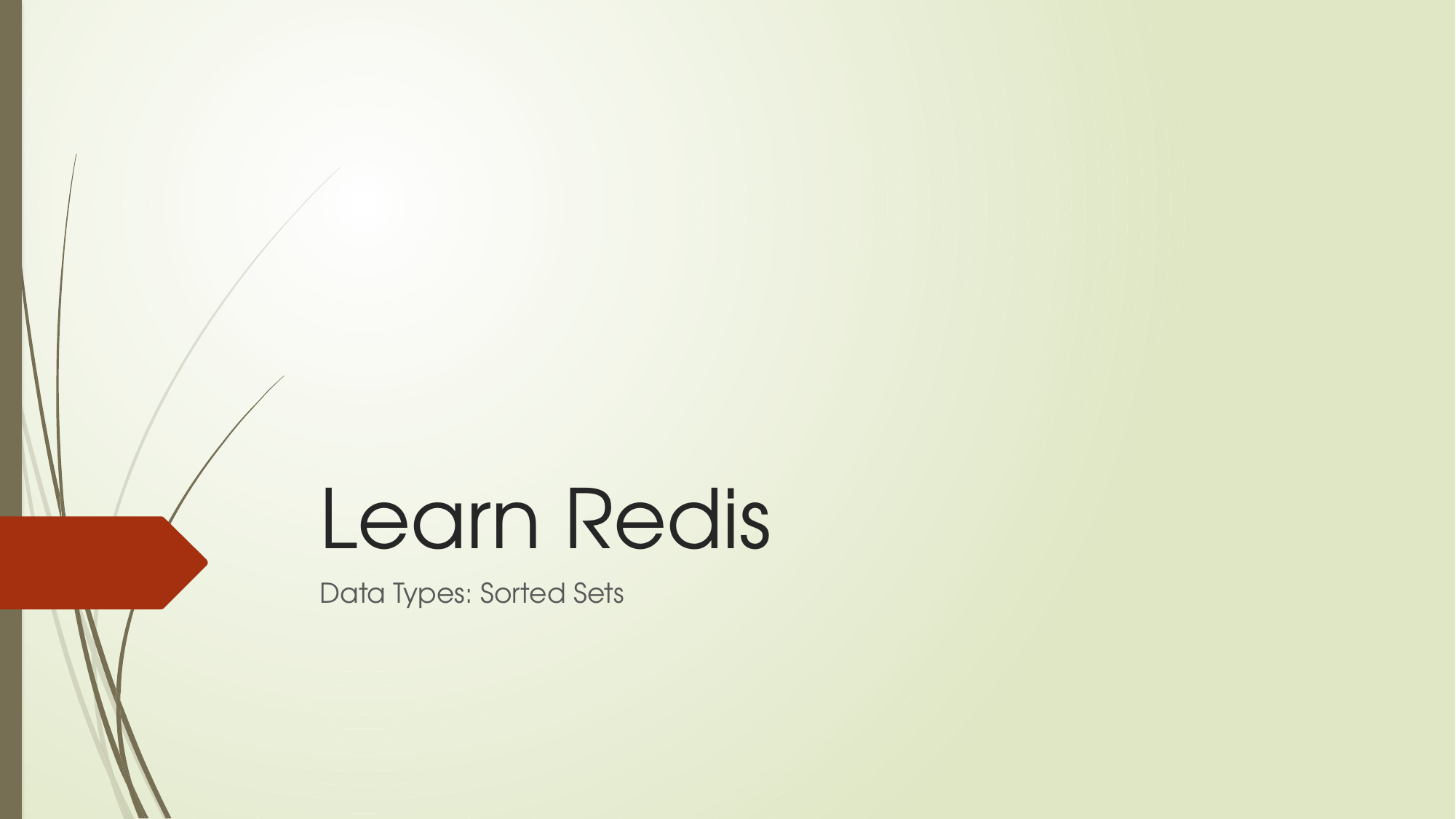

# Learn Redis
Data Types: Sorted Sets